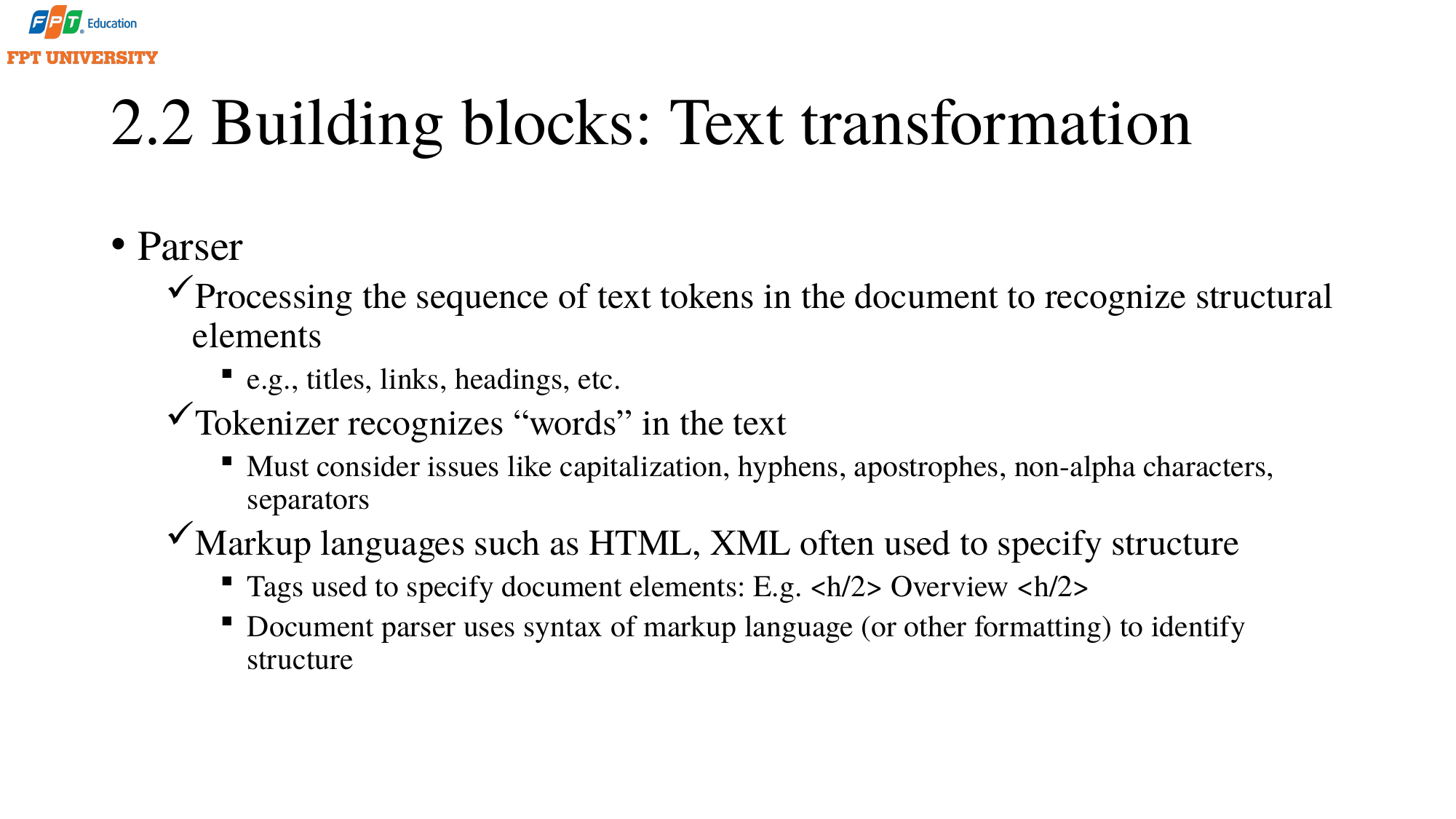

# 2.2 Building blocks: Text transformation
Parser
Processing the sequence of text tokens in the document to recognize structural elements
e.g., titles, links, headings, etc.
Tokenizer recognizes “words” in the text
Must consider issues like capitalization, hyphens, apostrophes, non-alpha characters, separators
Markup languages such as HTML, XML often used to specify structure
Tags used to specify document elements: E.g. <h/2> Overview <h/2>
Document parser uses syntax of markup language (or other formatting) to identify structure